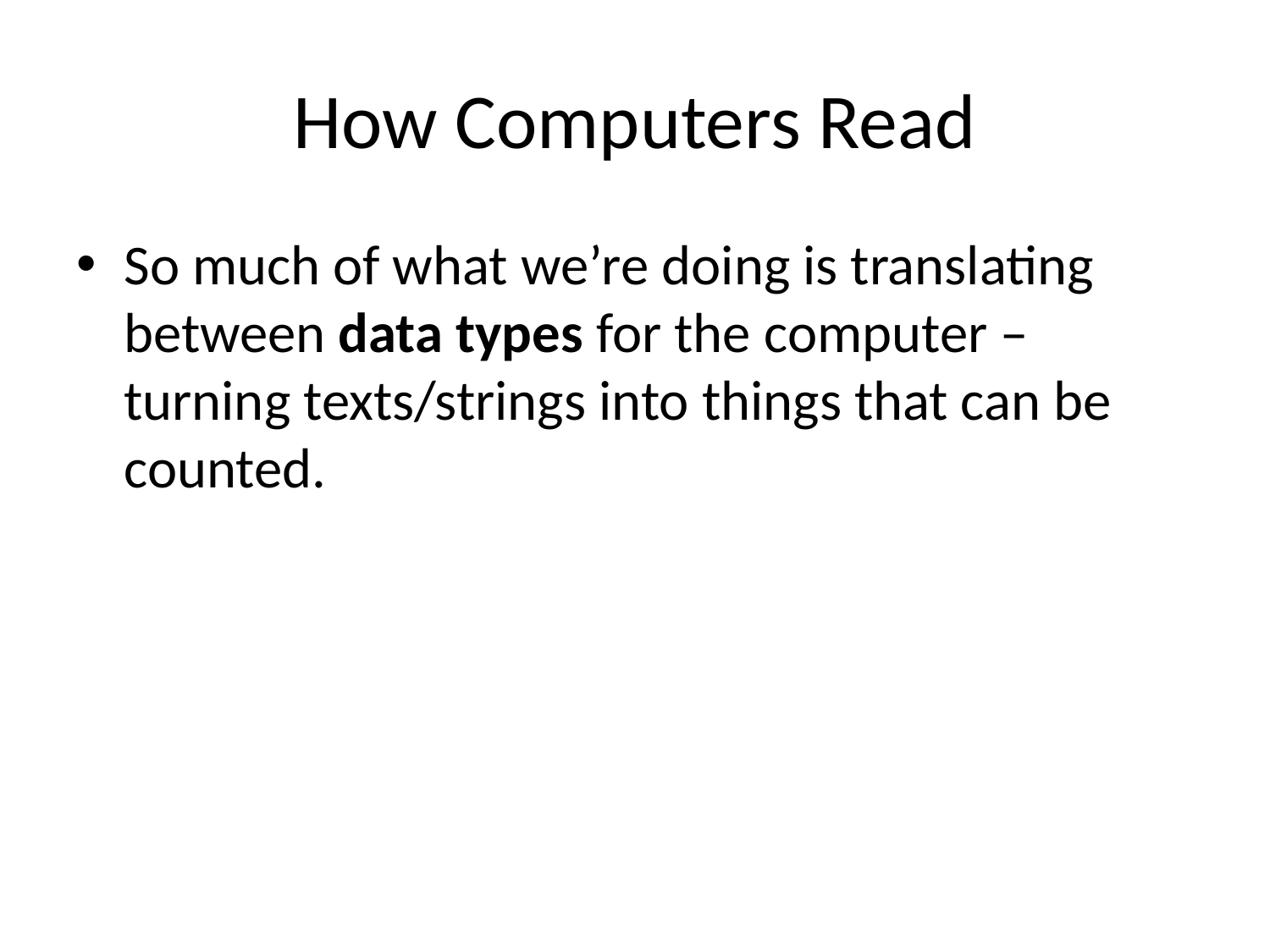

# How Computers Read
So much of what we’re doing is translating between data types for the computer – turning texts/strings into things that can be counted.